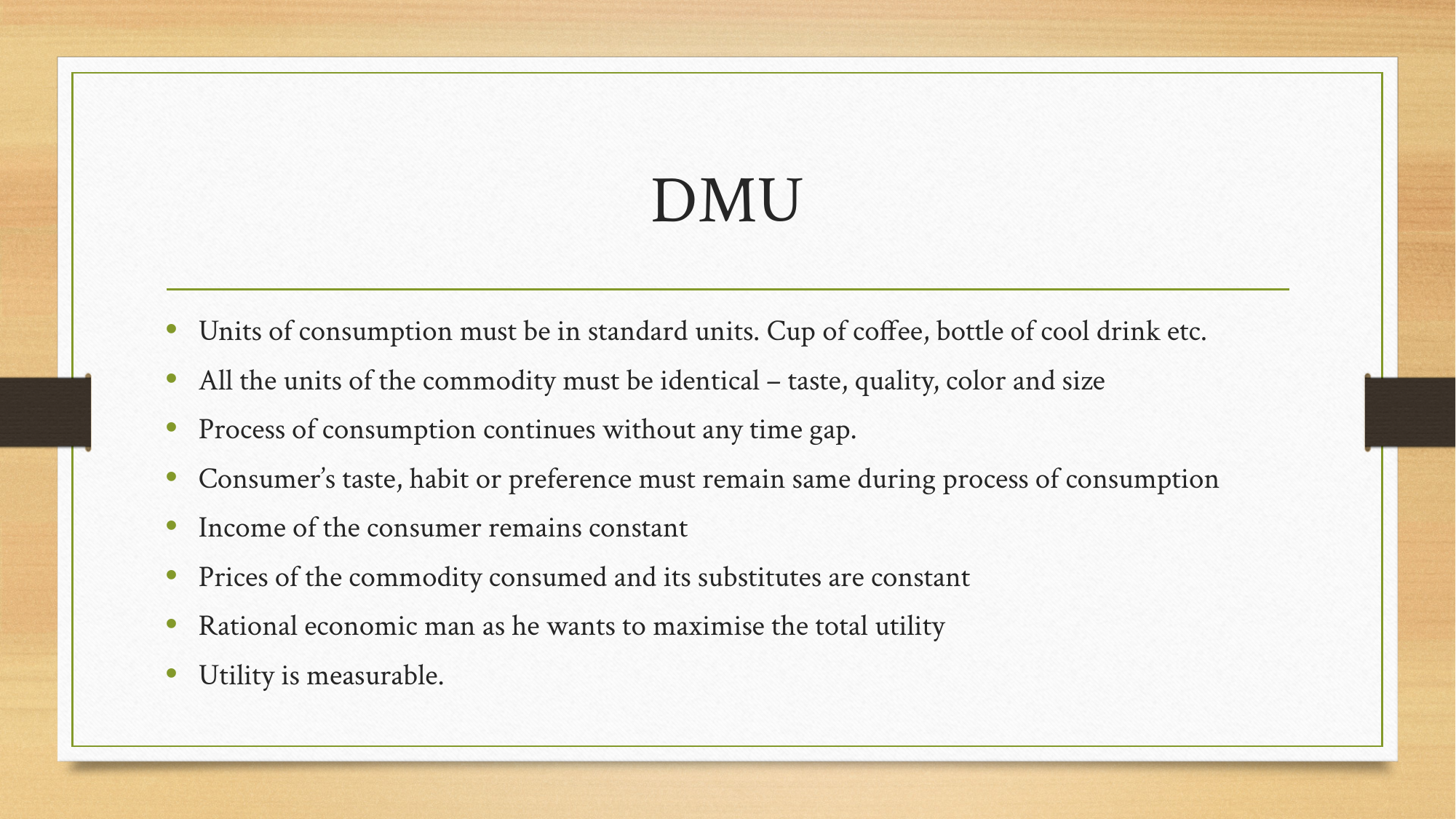

# DMU
Units of consumption must be in standard units. Cup of coffee, bottle of cool drink etc.
All the units of the commodity must be identical – taste, quality, color and size
Process of consumption continues without any time gap.
Consumer’s taste, habit or preference must remain same during process of consumption
Income of the consumer remains constant
Prices of the commodity consumed and its substitutes are constant
Rational economic man as he wants to maximise the total utility
Utility is measurable.